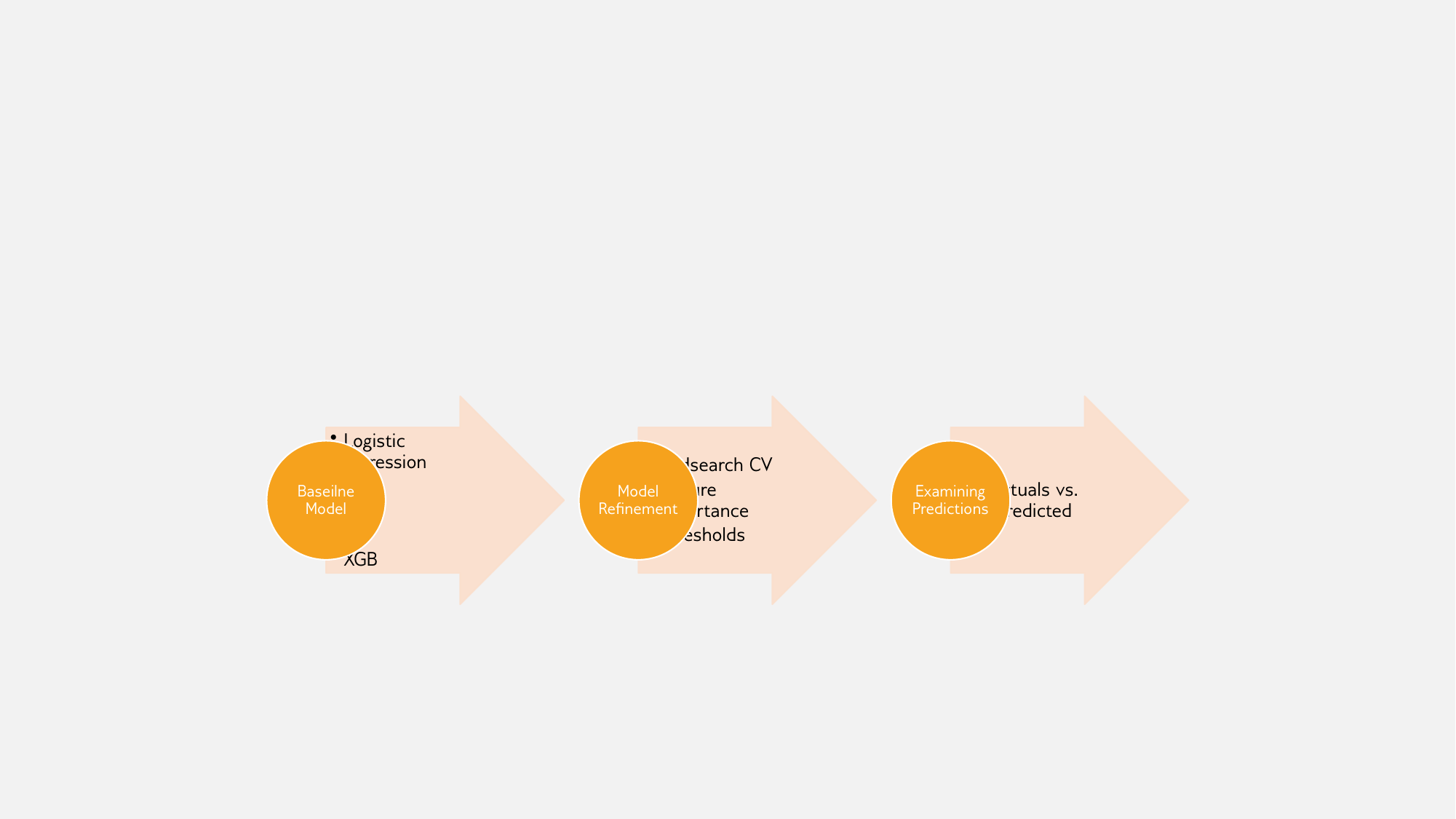

#
Logistic regression
KNN
DT
RF
XGB
Baseilne Model
Gridsearch CV
Feature Importance
Thresholds
Model Refinement
Actuals vs. Predicted
Examining Predictions